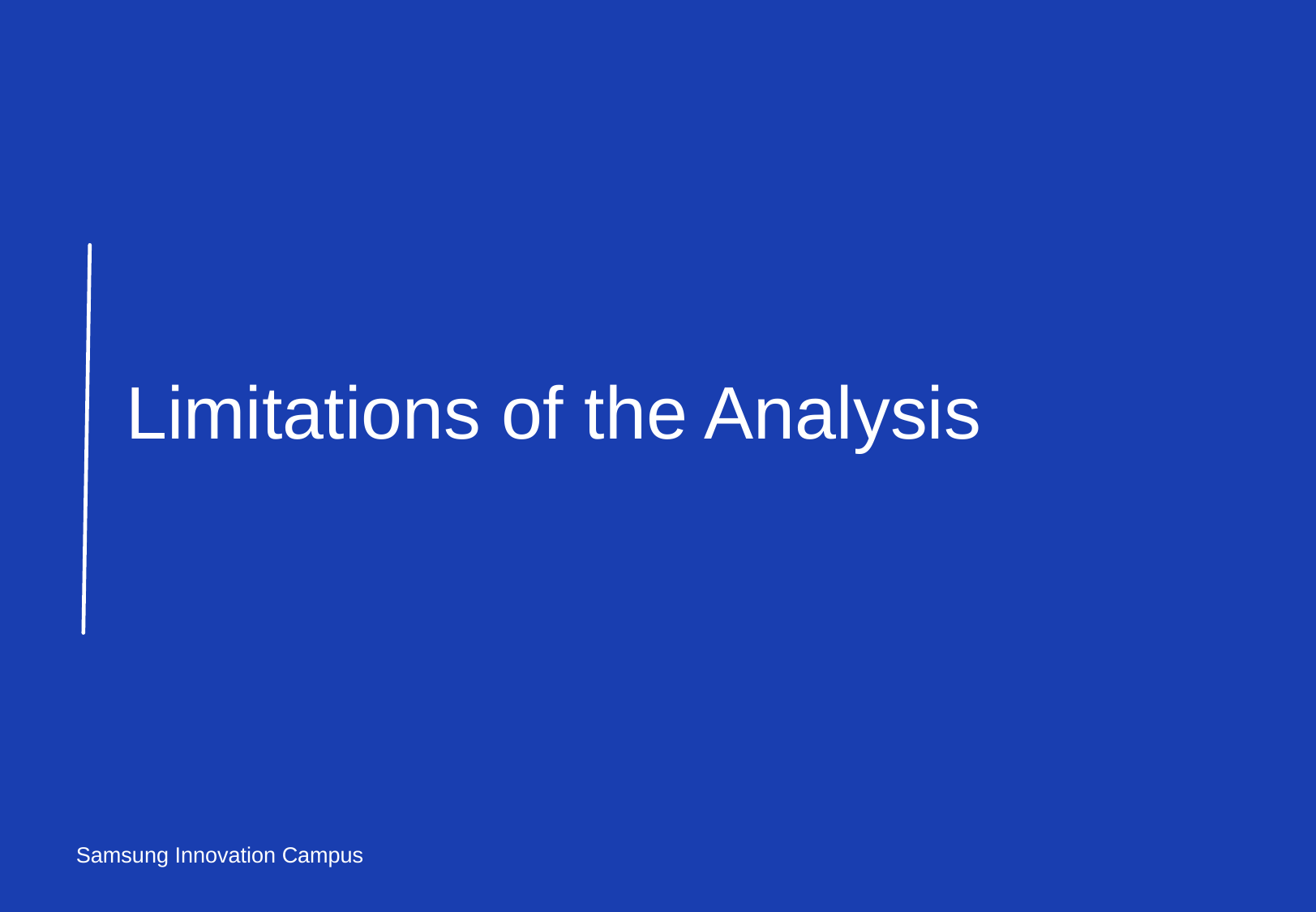

Limitations of the Analysis

Samsung Innovation Campus